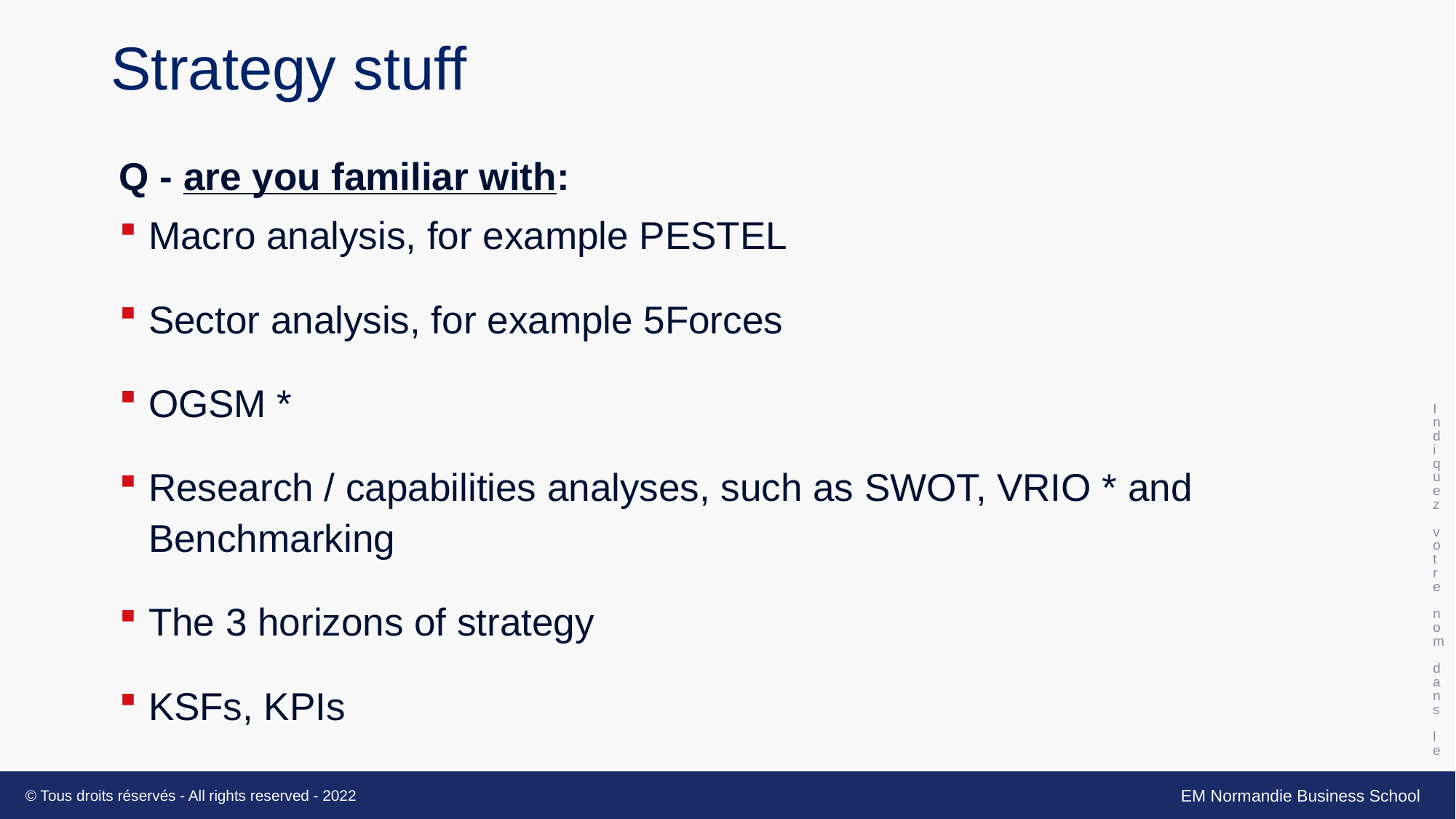

# Strategy stuff
Indiquez votre nom dans le pied de page
Q - are you familiar with:
Macro analysis, for example PESTEL
Sector analysis, for example 5Forces
OGSM *
Research / capabilities analyses, such as SWOT, VRIO * and Benchmarking
The 3 horizons of strategy
KSFs, KPIs